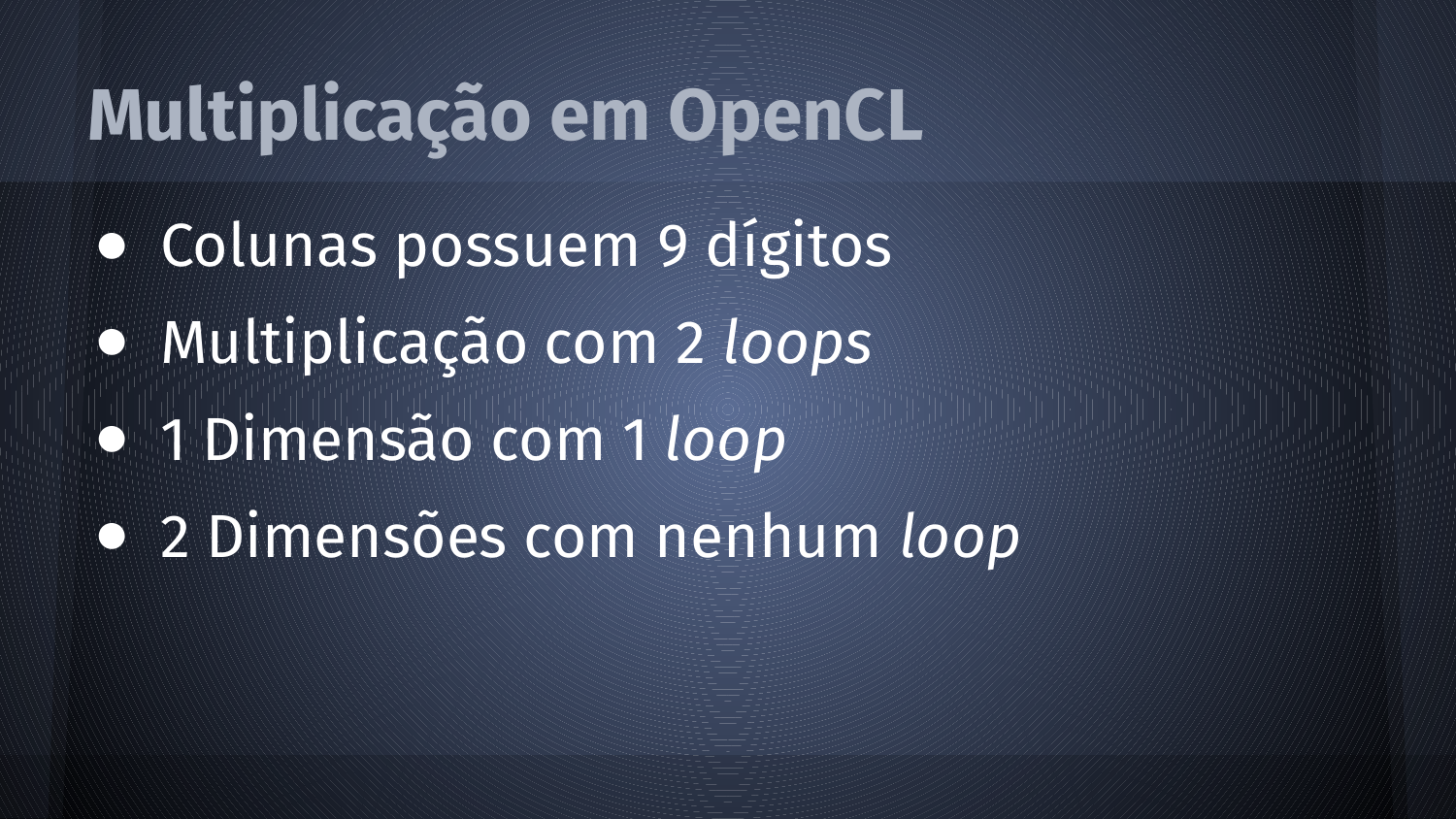

# Multiplicação em OpenCL
Colunas possuem 9 dígitos

Multiplicação com 2 loops

1 Dimensão com 1 loop

2 Dimensões com nenhum loop